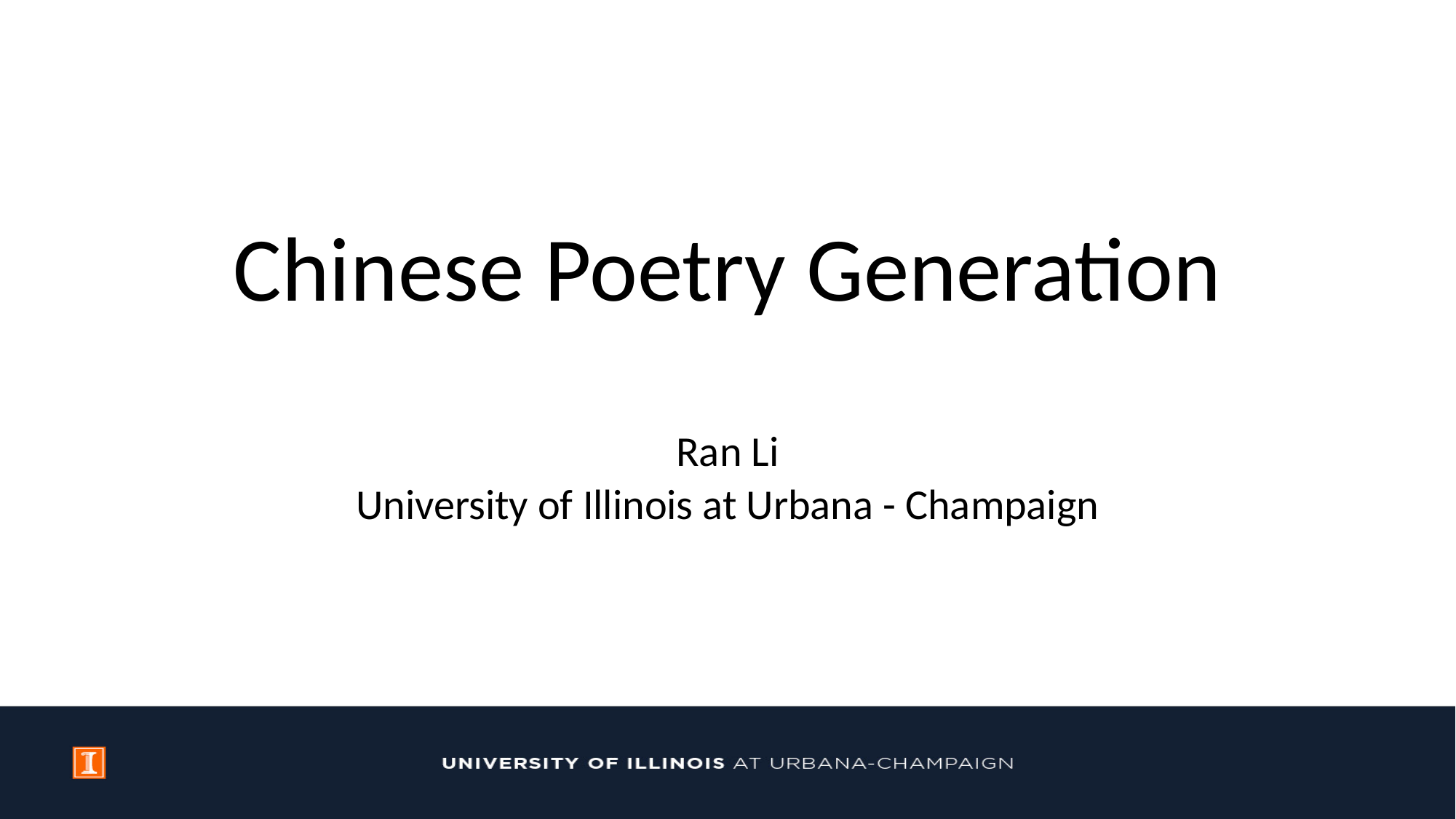

Chinese Poetry Generation
Ran Li
University of Illinois at Urbana - Champaign